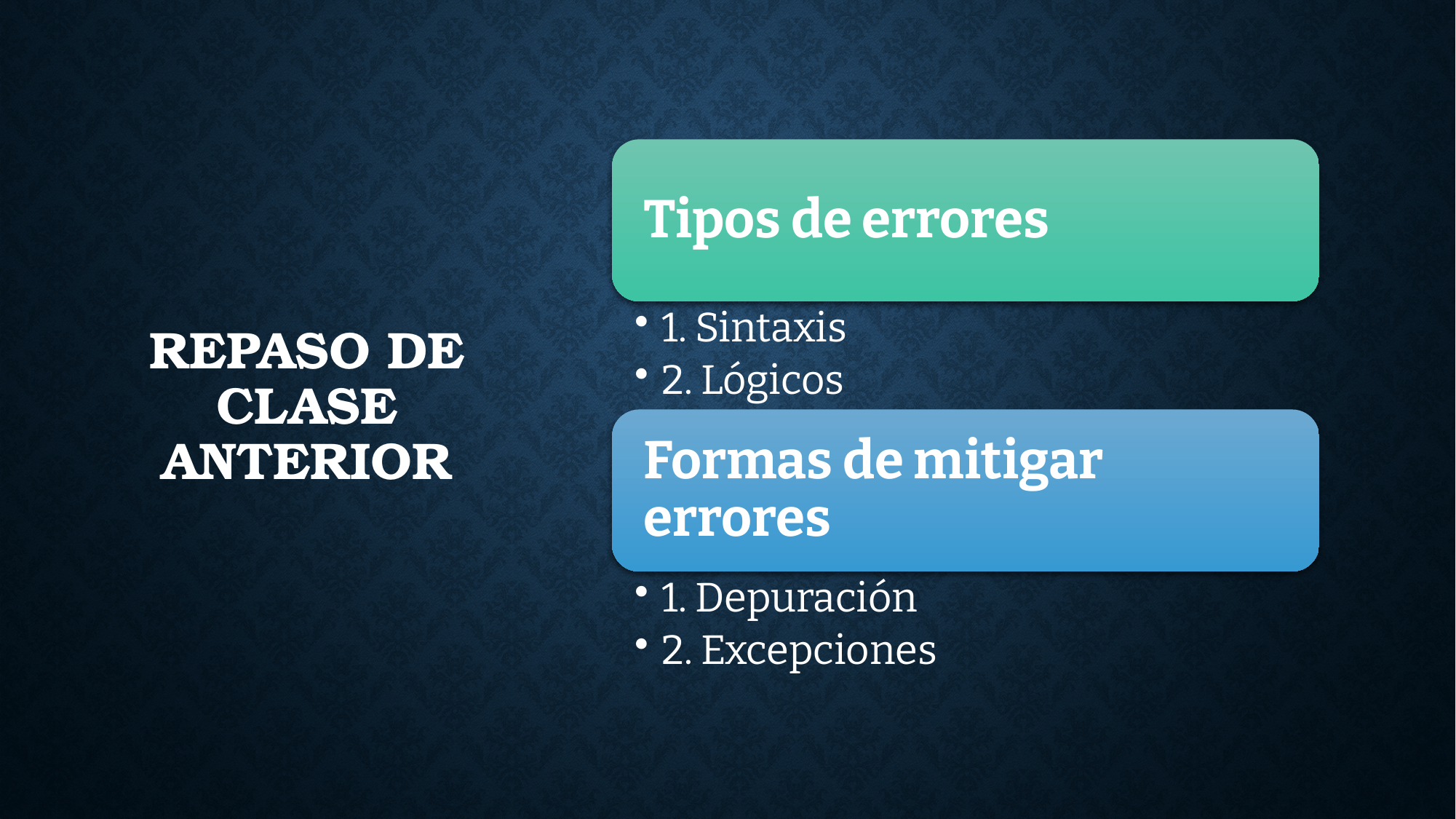

# REpaso de clase anterior
Tipos de errores
1. Sintaxis
2. Lógicos
Formas de mitigar errores
1. Depuración
2. Excepciones